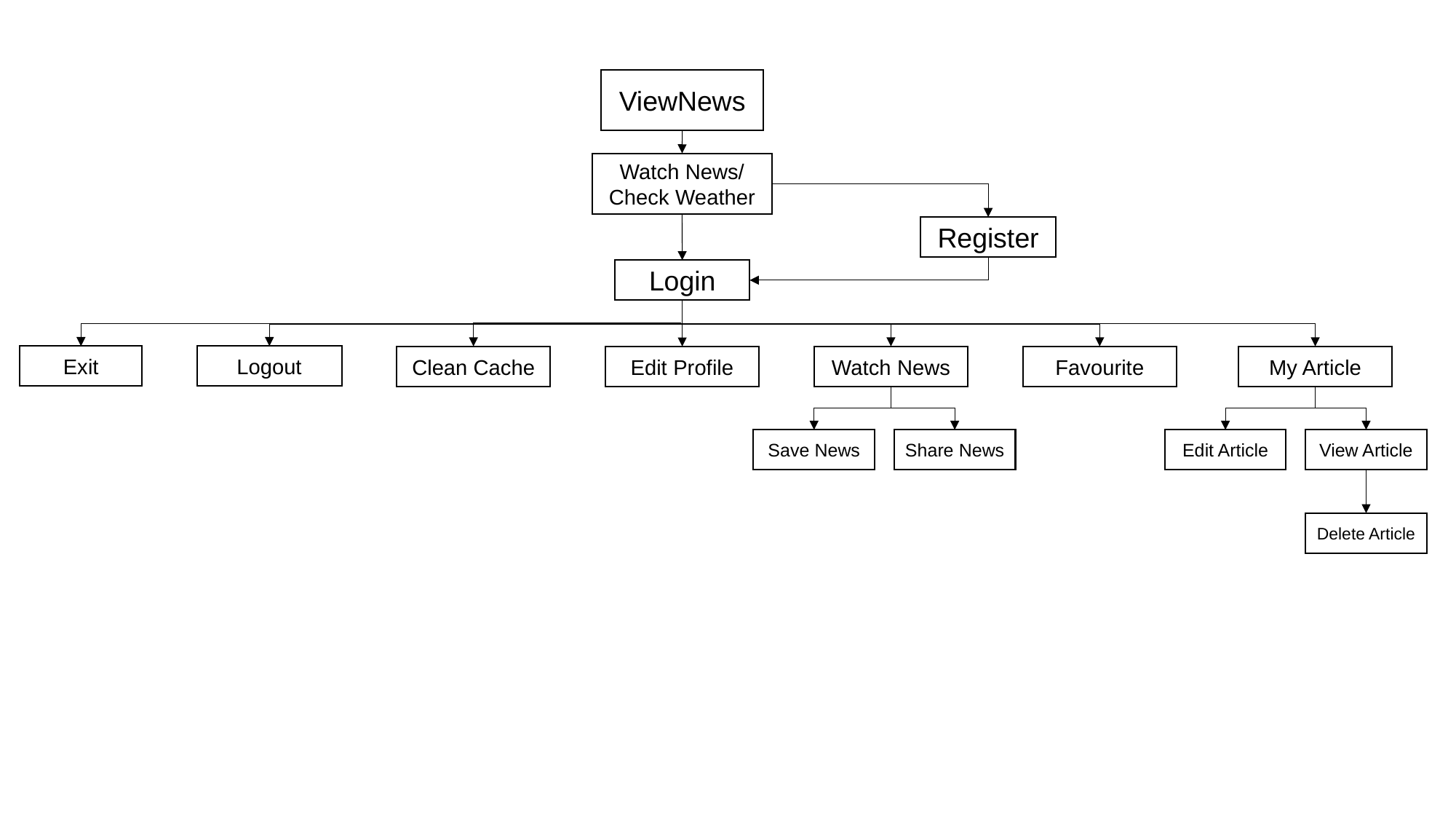

ViewNews
Watch News/
Check Weather
Register
Login
Exit
Logout
My Article
Favourite
Clean Cache
Watch News
Edit Profile
Save News
Share News
Edit Article
View Article
Delete Article